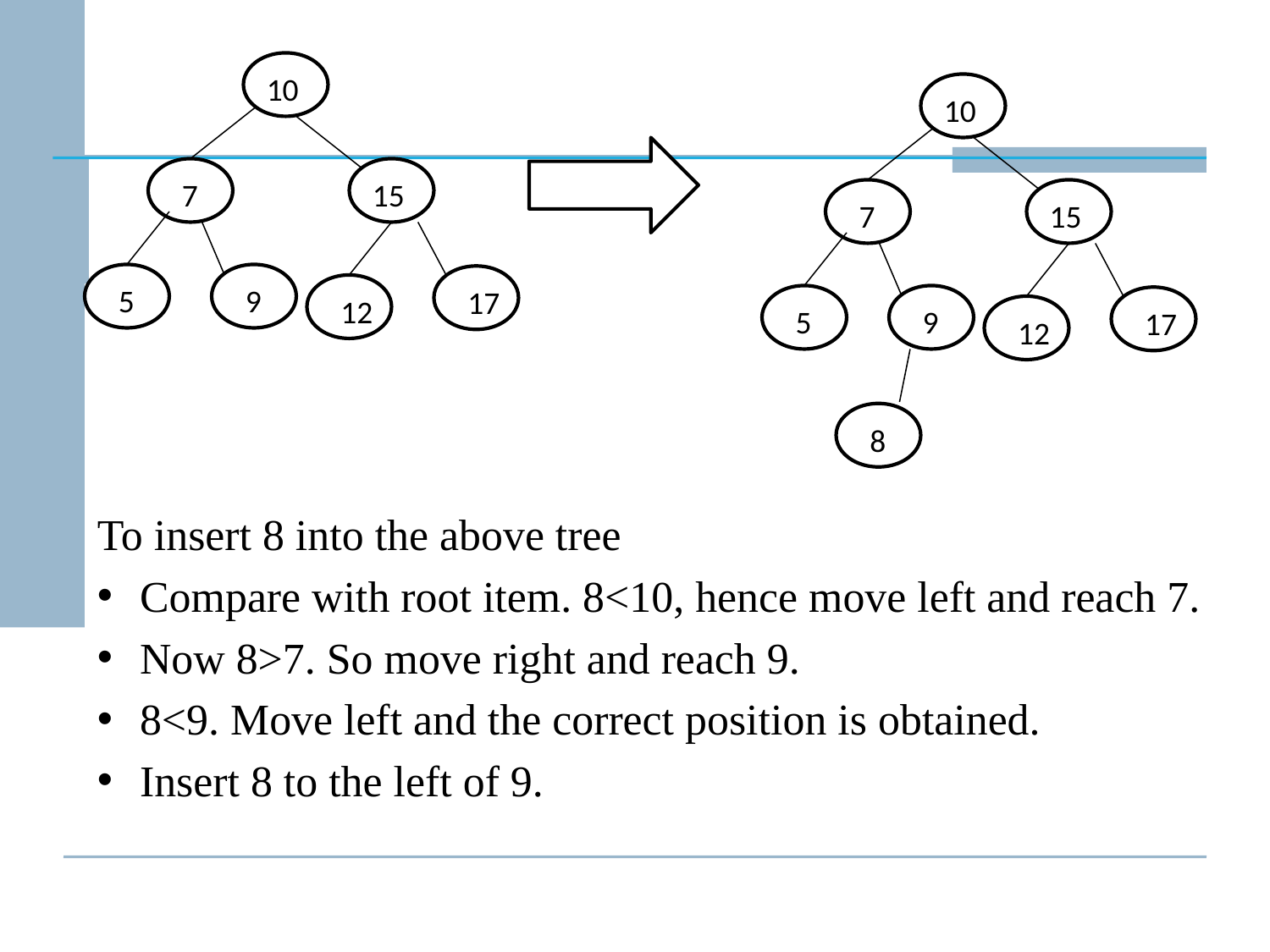

10

10

7
15

7
15

5
9

17
12

5
9

17
12

8

To insert 8 into the above tree
Compare with root item. 8<10, hence move left and reach 7.
Now 8>7. So move right and reach 9.
8<9. Move left and the correct position is obtained.
Insert 8 to the left of 9.